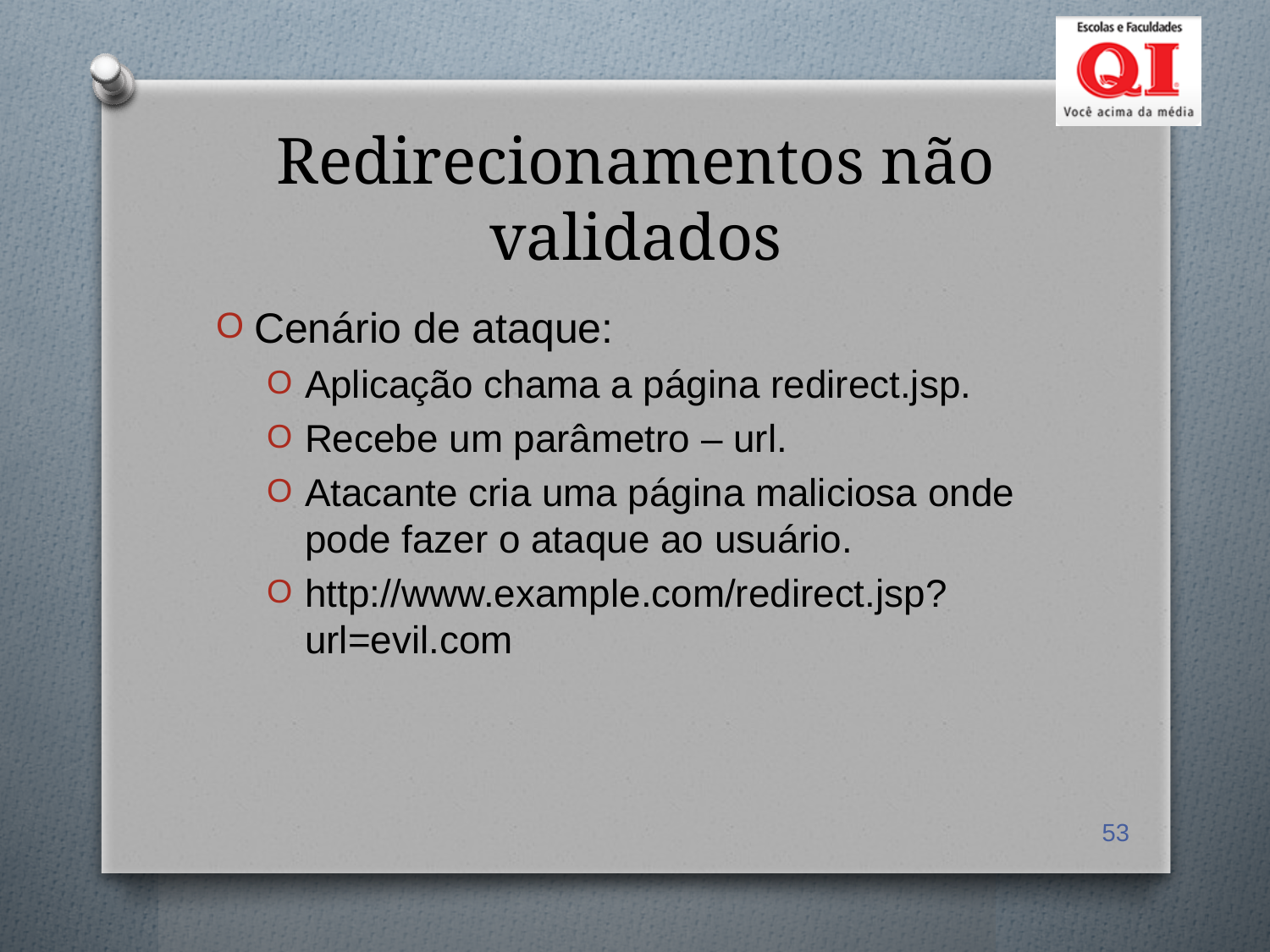

# Redirecionamentos não validados
Cenário de ataque:
Aplicação chama a página redirect.jsp.
Recebe um parâmetro – url.
Atacante cria uma página maliciosa onde pode fazer o ataque ao usuário.
http://www.example.com/redirect.jsp?url=evil.com

53